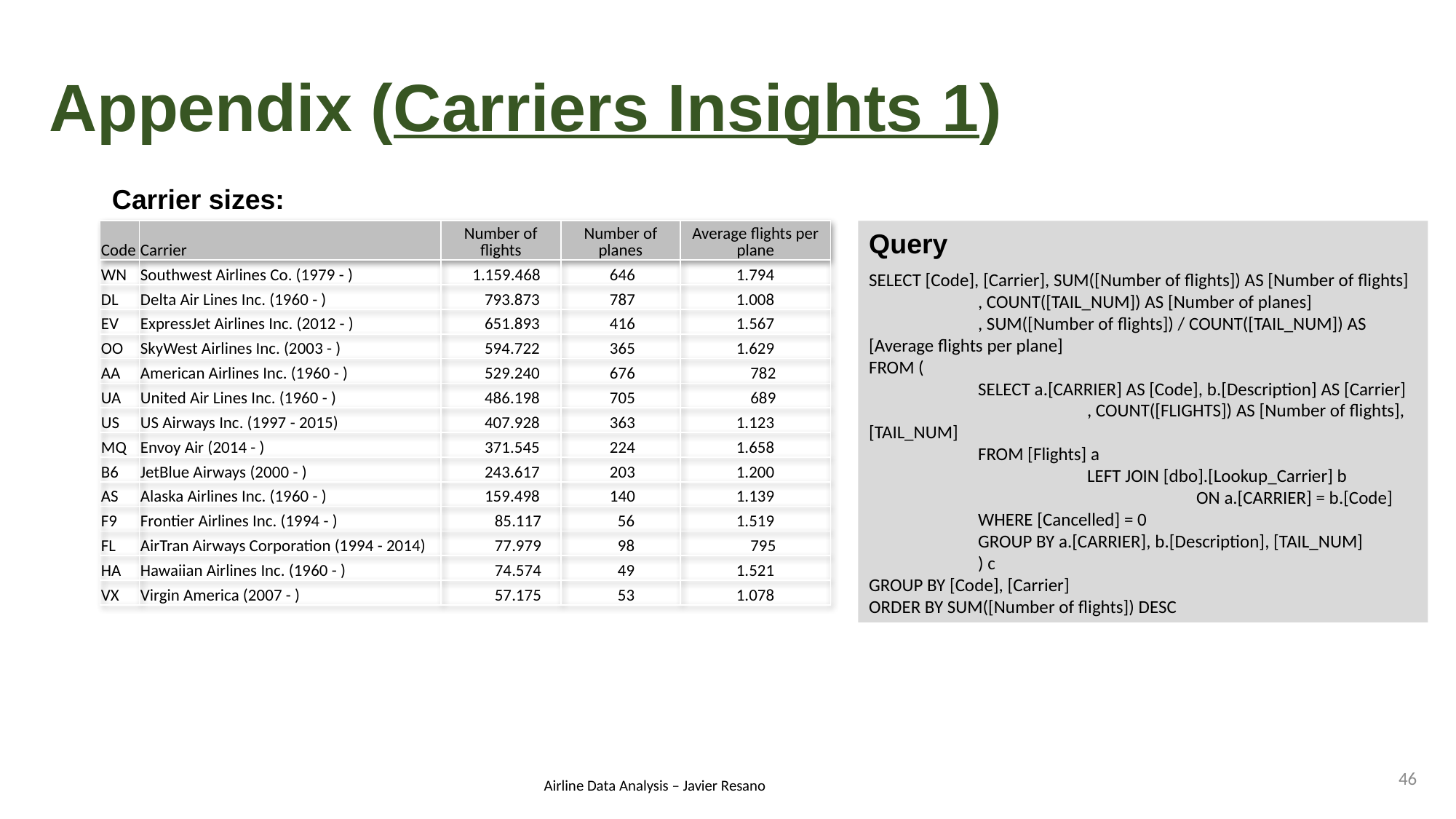

# Appendix (Carriers Insights 1)
Carrier sizes:
| Code | Carrier | Number of flights | Number of planes | Average flights per plane |
| --- | --- | --- | --- | --- |
| WN | Southwest Airlines Co. (1979 - ) | 1.159.468 | 646 | 1.794 |
| DL | Delta Air Lines Inc. (1960 - ) | 793.873 | 787 | 1.008 |
| EV | ExpressJet Airlines Inc. (2012 - ) | 651.893 | 416 | 1.567 |
| OO | SkyWest Airlines Inc. (2003 - ) | 594.722 | 365 | 1.629 |
| AA | American Airlines Inc. (1960 - ) | 529.240 | 676 | 782 |
| UA | United Air Lines Inc. (1960 - ) | 486.198 | 705 | 689 |
| US | US Airways Inc. (1997 - 2015) | 407.928 | 363 | 1.123 |
| MQ | Envoy Air (2014 - ) | 371.545 | 224 | 1.658 |
| B6 | JetBlue Airways (2000 - ) | 243.617 | 203 | 1.200 |
| AS | Alaska Airlines Inc. (1960 - ) | 159.498 | 140 | 1.139 |
| F9 | Frontier Airlines Inc. (1994 - ) | 85.117 | 56 | 1.519 |
| FL | AirTran Airways Corporation (1994 - 2014) | 77.979 | 98 | 795 |
| HA | Hawaiian Airlines Inc. (1960 - ) | 74.574 | 49 | 1.521 |
| VX | Virgin America (2007 - ) | 57.175 | 53 | 1.078 |
Query
SELECT [Code], [Carrier], SUM([Number of flights]) AS [Number of flights]
	, COUNT([TAIL_NUM]) AS [Number of planes]
	, SUM([Number of flights]) / COUNT([TAIL_NUM]) AS [Average flights per plane]
FROM (
	SELECT a.[CARRIER] AS [Code], b.[Description] AS [Carrier]
		, COUNT([FLIGHTS]) AS [Number of flights], [TAIL_NUM]
	FROM [Flights] a
		LEFT JOIN [dbo].[Lookup_Carrier] b
			ON a.[CARRIER] = b.[Code]
	WHERE [Cancelled] = 0
	GROUP BY a.[CARRIER], b.[Description], [TAIL_NUM]
	) c
GROUP BY [Code], [Carrier]
ORDER BY SUM([Number of flights]) DESC
46
Airline Data Analysis – Javier Resano